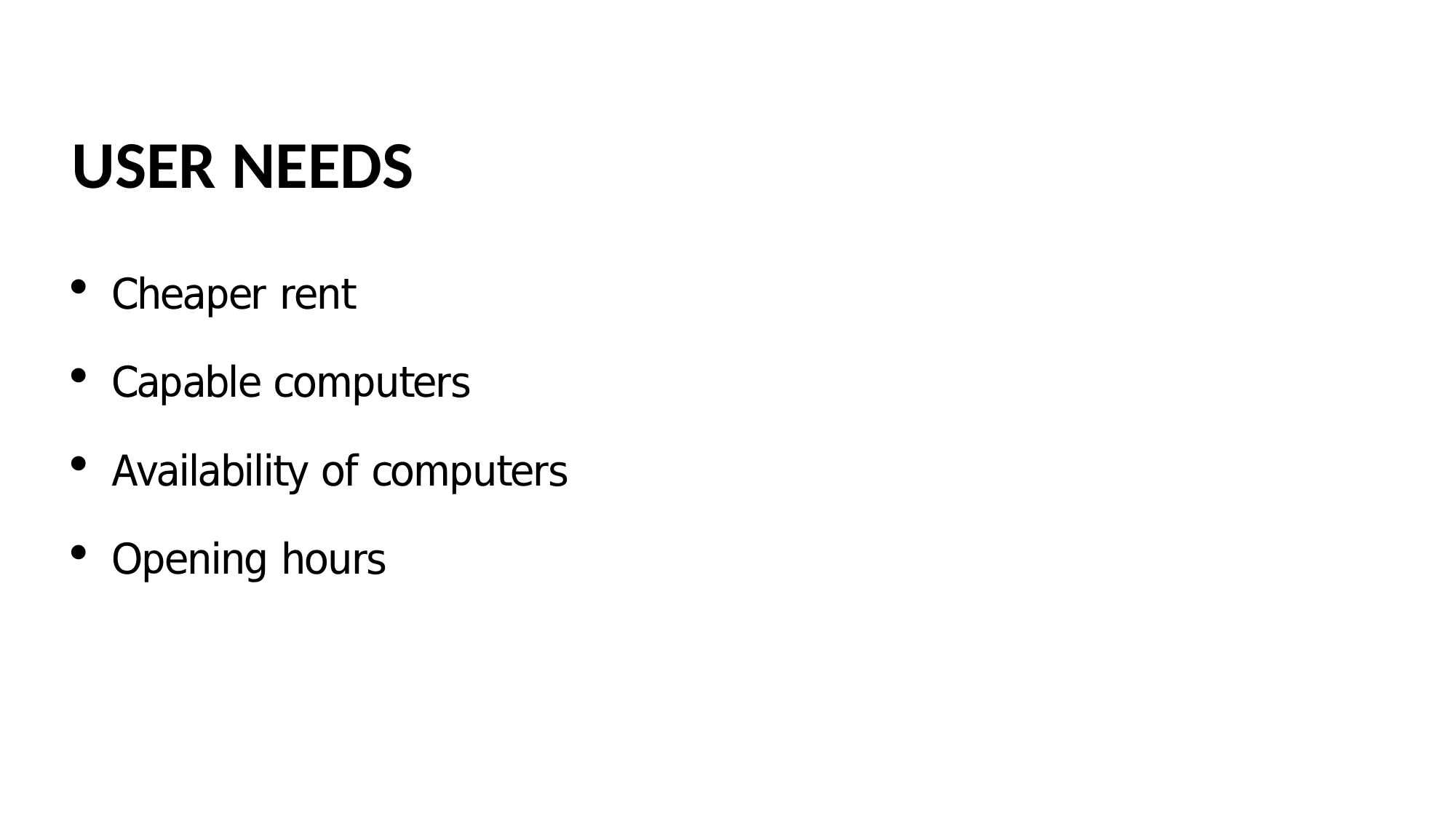

USER NEEDS
Cheaper rent
Capable computers
Availability of computers
Opening hours